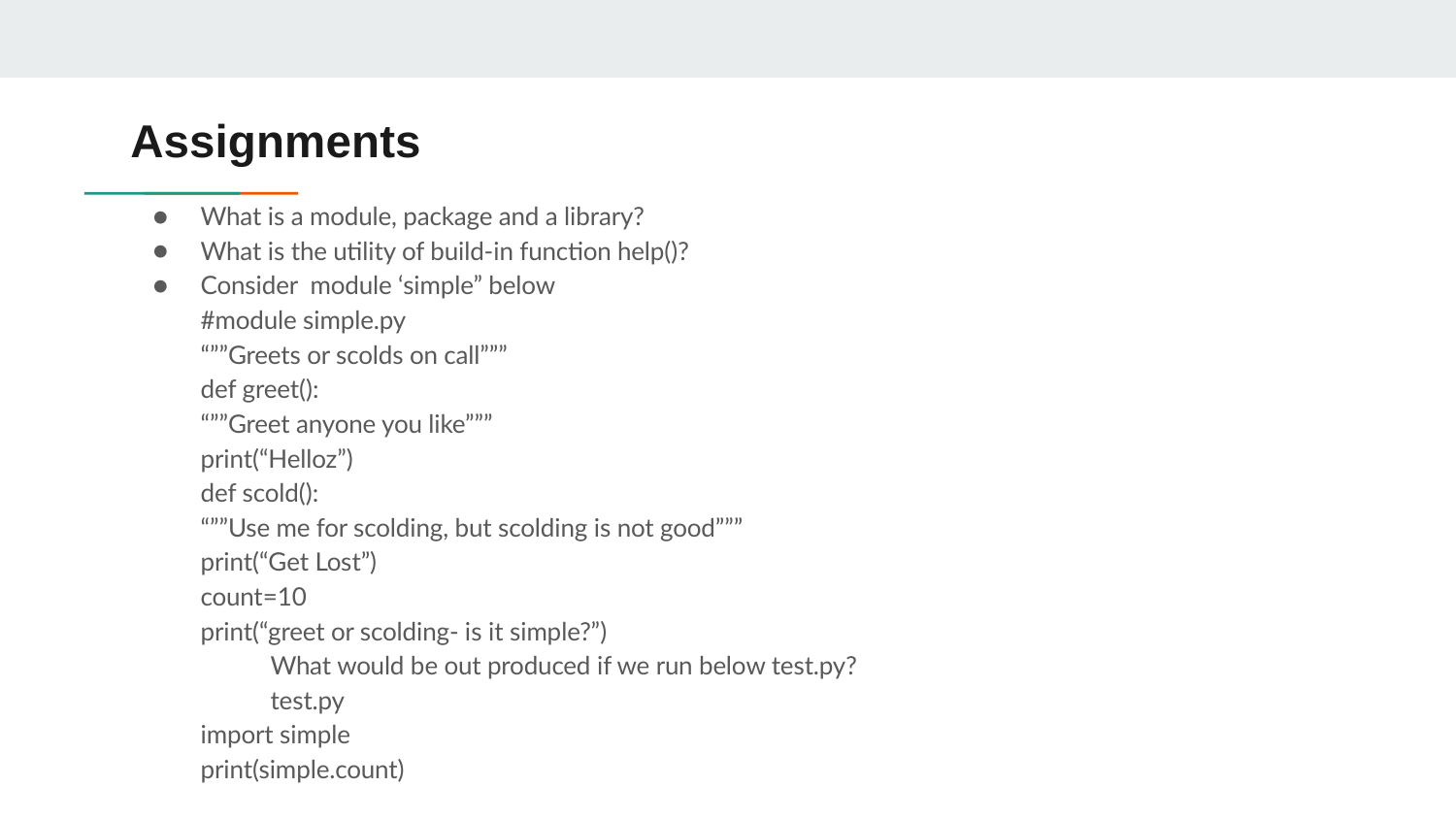

# Assignments
What is a module, package and a library?
What is the utility of build-in function help()?
Consider  module ‘simple” below
#module simple.py
“””Greets or scolds on call”””
def greet():
	“””Greet anyone you like”””
	print(“Helloz”)
def scold():
	“””Use me for scolding, but scolding is not good”””
	print(“Get Lost”)
count=10
print(“greet or scolding- is it simple?”)
	What would be out produced if we run below test.py?
	test.py
import simple
print(simple.count)